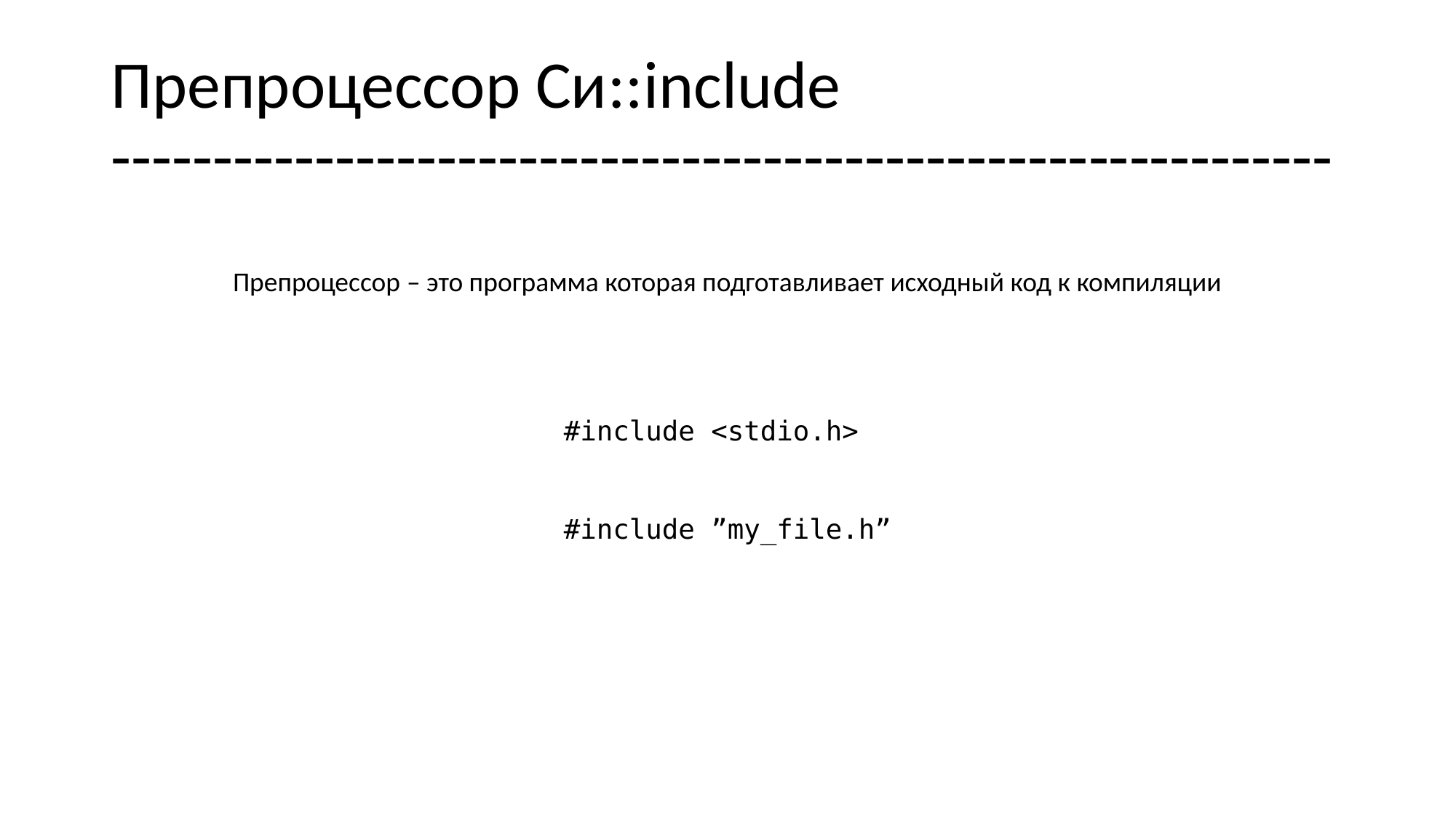

# Препроцессор Си::include ------------------------------------------------------------
Препроцессор – это программа которая подготавливает исходный код к компиляции
#include <stdio.h>

#include ”my_file.h”